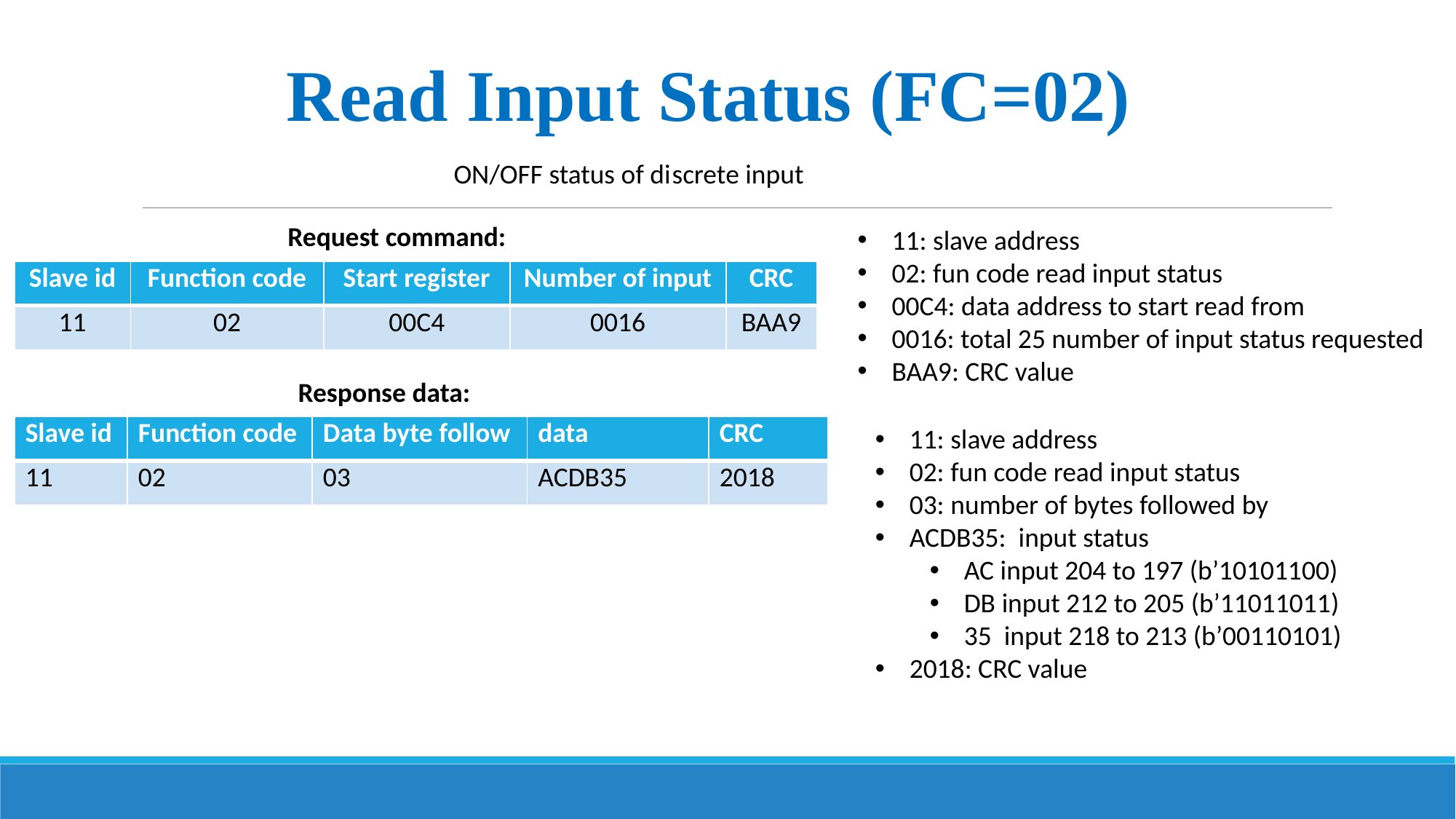

Read Input Status (FC=02)
ON/OFF status of di	screte input
Request command:
11: slave address
02: fun code read input status
00C4: data address to start read from
0016: total 25 number of input status requested
BAA9: CRC value
| Slave id | Function code | Start register | Number of input | CRC |
| --- | --- | --- | --- | --- |
| 11 | 02 | 00C4 | 0016 | BAA9 |
Response data:
| Slave id | Function code | Data byte follow | data | CRC |
| --- | --- | --- | --- | --- |
| 11 | 02 | 03 | ACDB35 | 2018 |
11: slave address
02: fun code read input status
03: number of bytes followed by
ACDB35:  input status
AC input 204 to 197 (b’10101100)
DB input 212 to 205 (b’11011011)
35  input 218 to 213 (b’00110101)
2018: CRC value